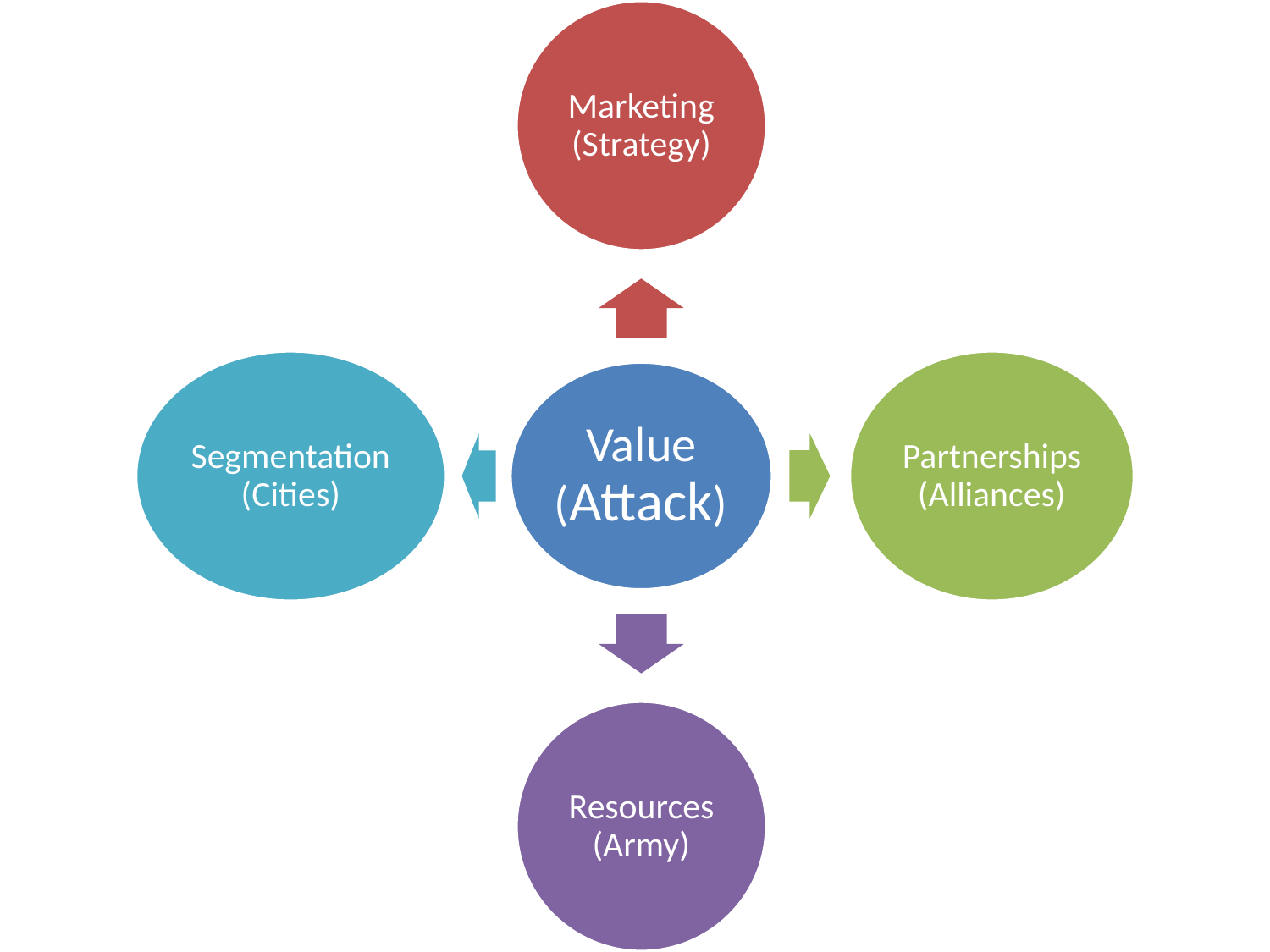

Value (Attack)

Marketing (Strategy)

Partnerships (Alliances)

Resources (Army)

Segmentation (Cities)